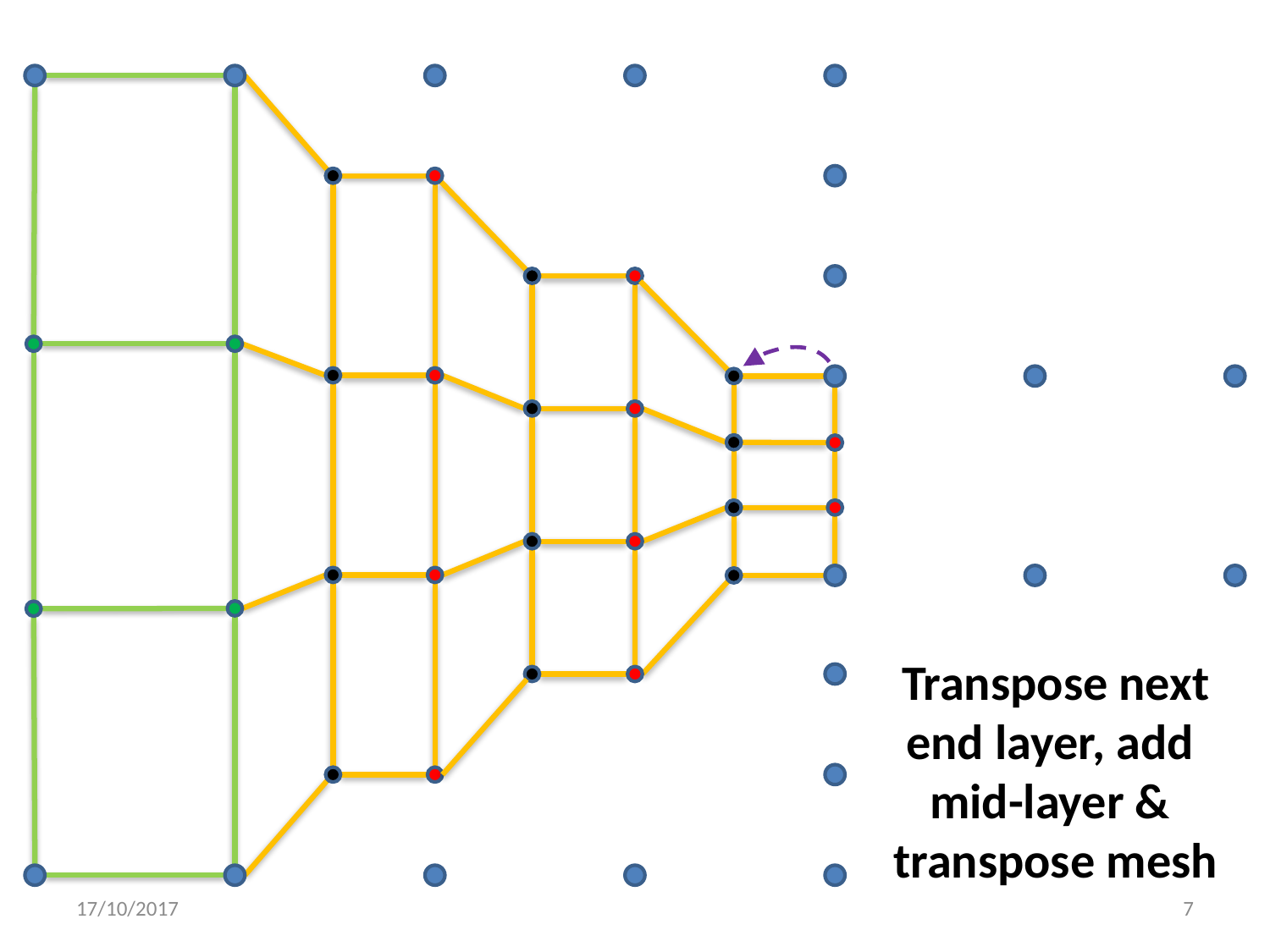

Transpose next
end layer, add
mid-layer &
transpose mesh

17/10/2017
7